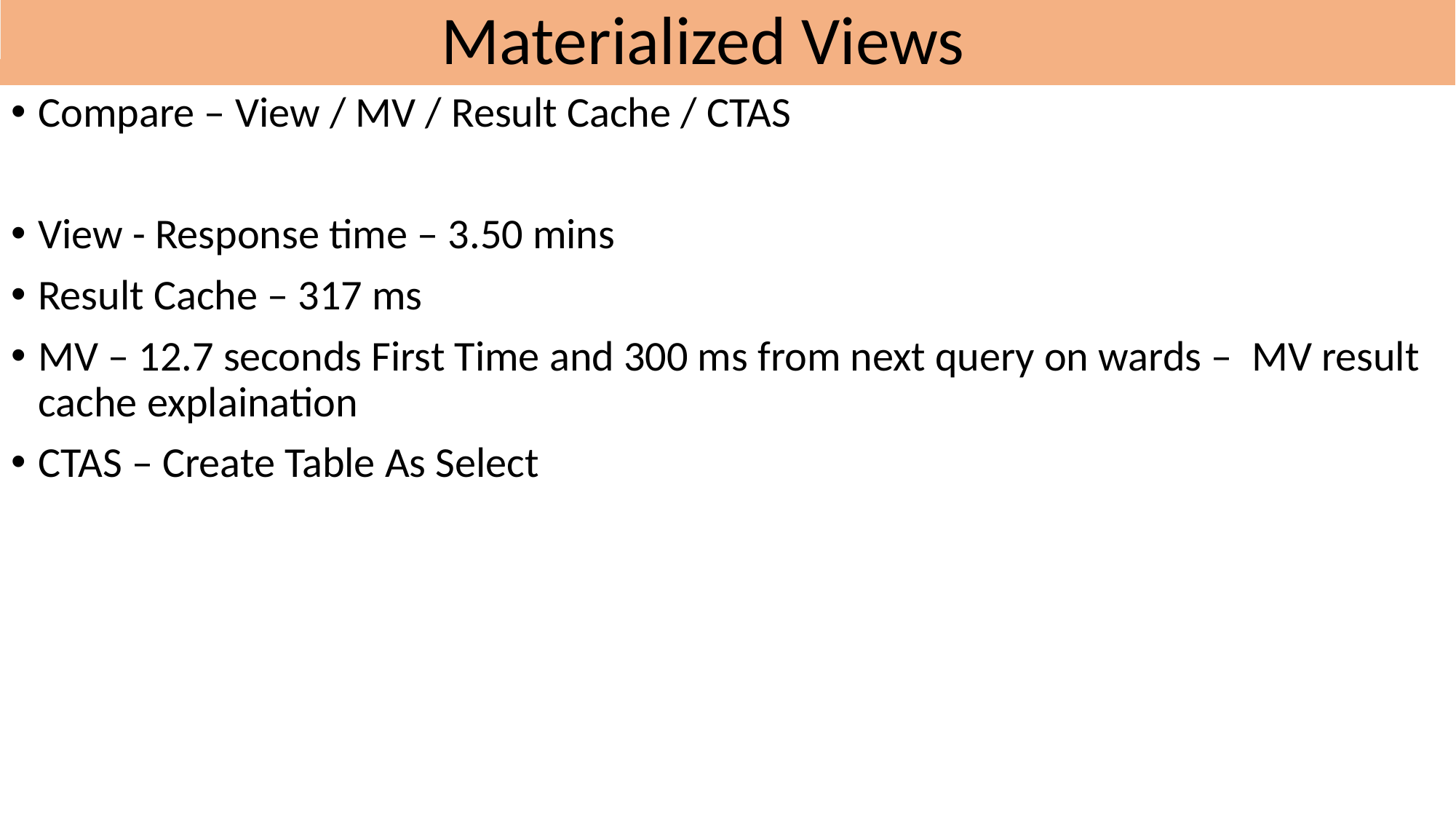

# Materialized Views

Compare – View / MV / Result Cache / CTAS

View - Response time – 3.50 mins
Result Cache – 317 ms
MV – 12.7 seconds First Time and 300 ms from next query on wards –  MV result cache explaination
CTAS – Create Table As Select